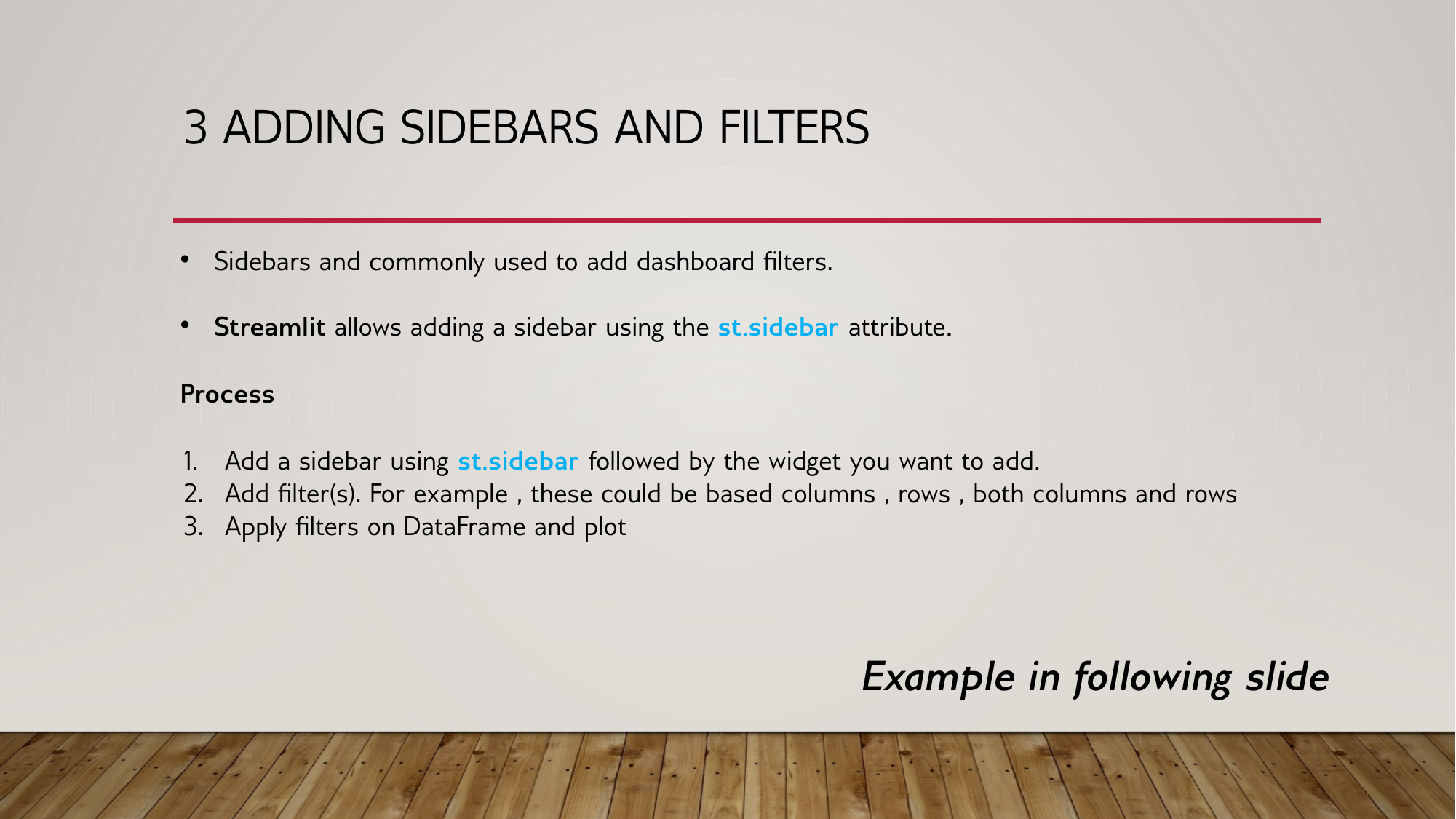

# 3 Adding Sidebars and filters
Sidebars and commonly used to add dashboard filters.

Streamlit allows adding a sidebar using the st.sidebar attribute.
Process
Add a sidebar using st.sidebar followed by the widget you want to add.
Add filter(s). For example , these could be based columns , rows , both columns and rows
Apply filters on DataFrame and plot
Example in following slide